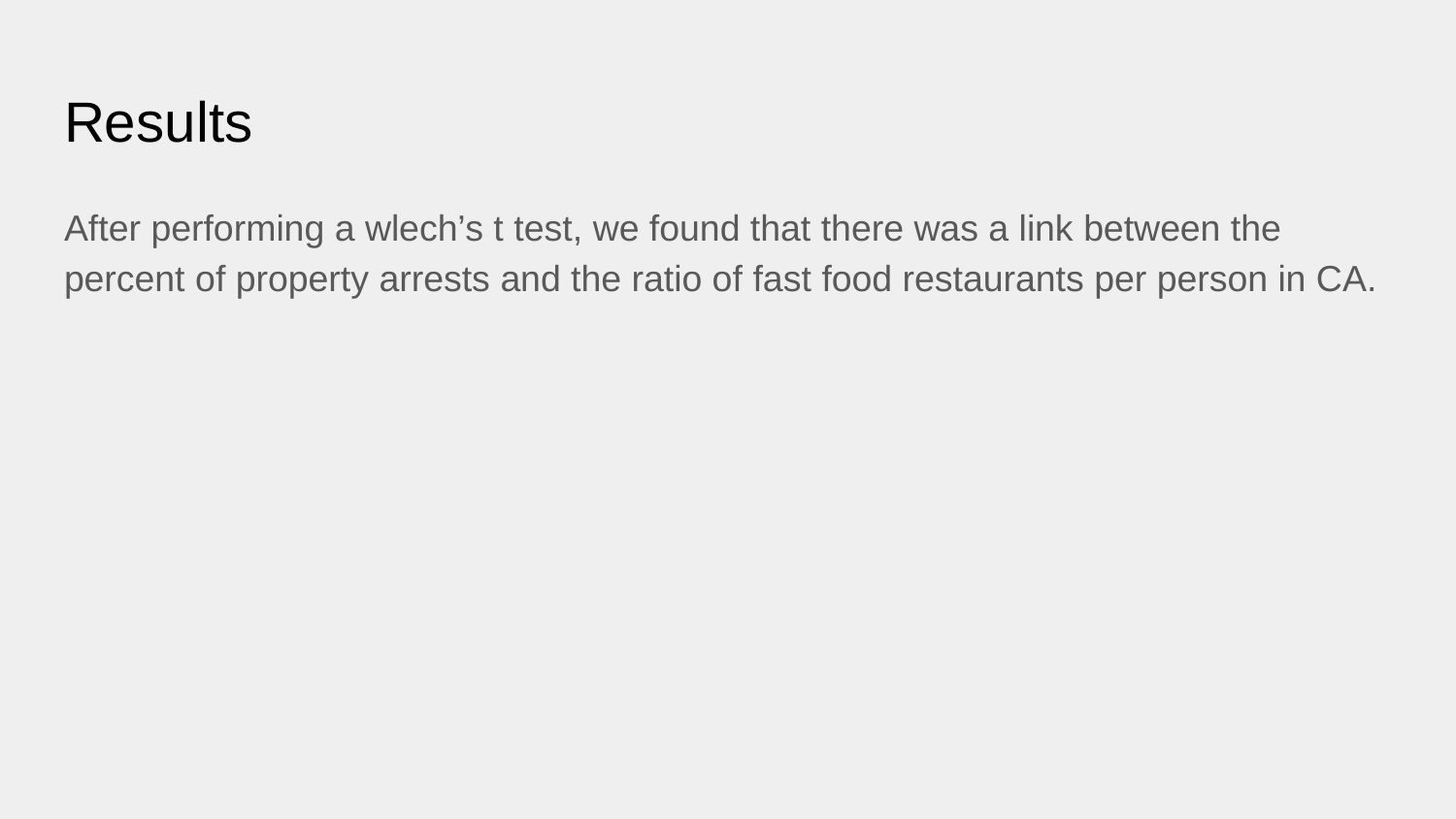

# Results
After performing a wlech’s t test, we found that there was a link between the percent of property arrests and the ratio of fast food restaurants per person in CA.